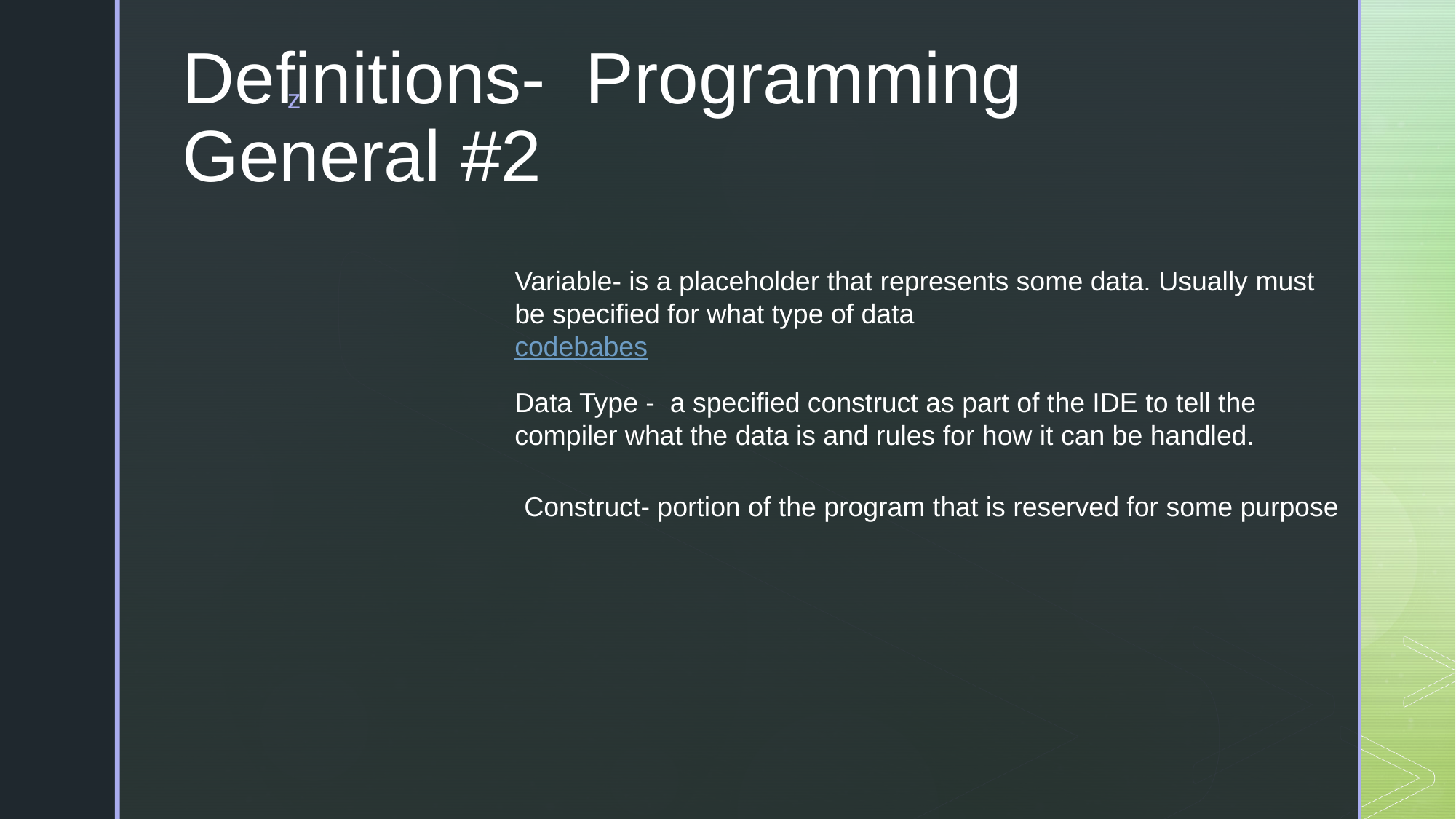

# Definitions-  Programming General #2
Variable- is a placeholder that represents some data. Usually must be specified for what type of data
codebabes
Data Type -  a specified construct as part of the IDE to tell the compiler what the data is and rules for how it can be handled.
Construct- portion of the program that is reserved for some purpose